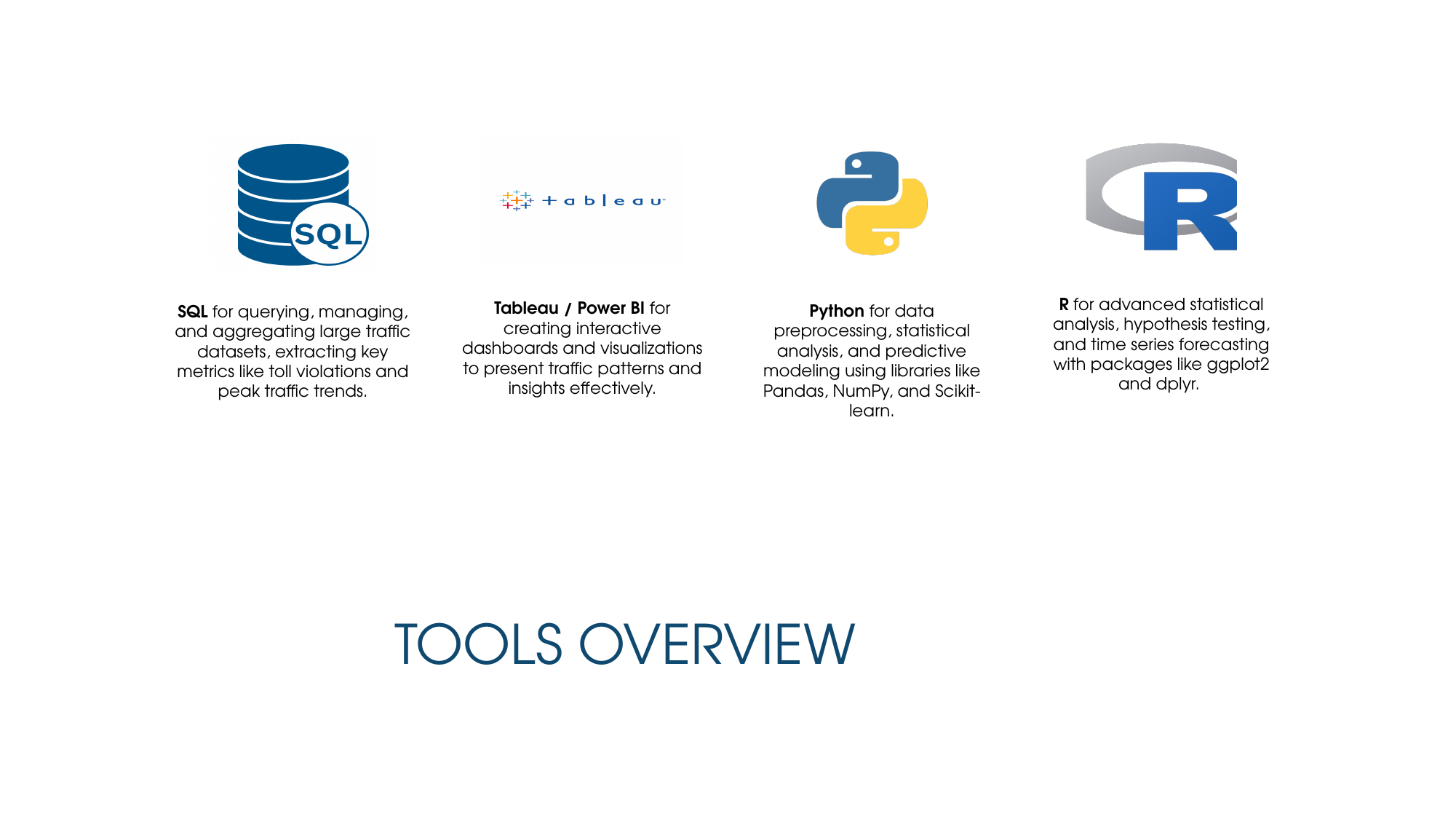

SQL for querying, managing, and aggregating large traffic datasets, extracting key metrics like toll violations and peak traffic trends.
Tableau / Power BI for creating interactive dashboards and visualizations to present traffic patterns and insights effectively.
Python for data preprocessing, statistical analysis, and predictive modeling using libraries like Pandas, NumPy, and Scikit-learn.
R for advanced statistical analysis, hypothesis testing, and time series forecasting with packages like ggplot2 and dplyr.
# TOOLS OVERVIEW